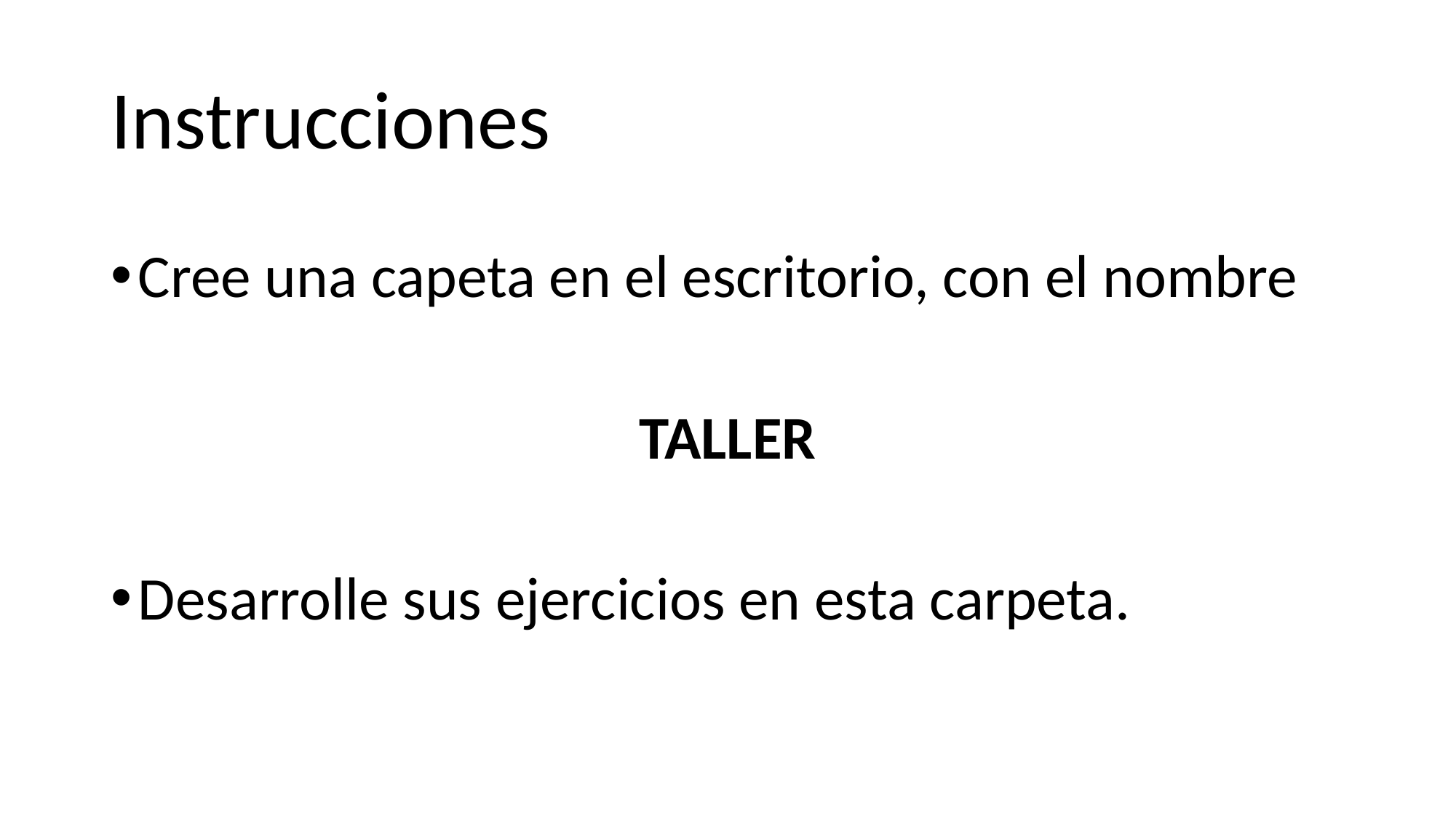

# Instrucciones
Cree una capeta en el escritorio, con el nombre

TALLER

Desarrolle sus ejercicios en esta carpeta.